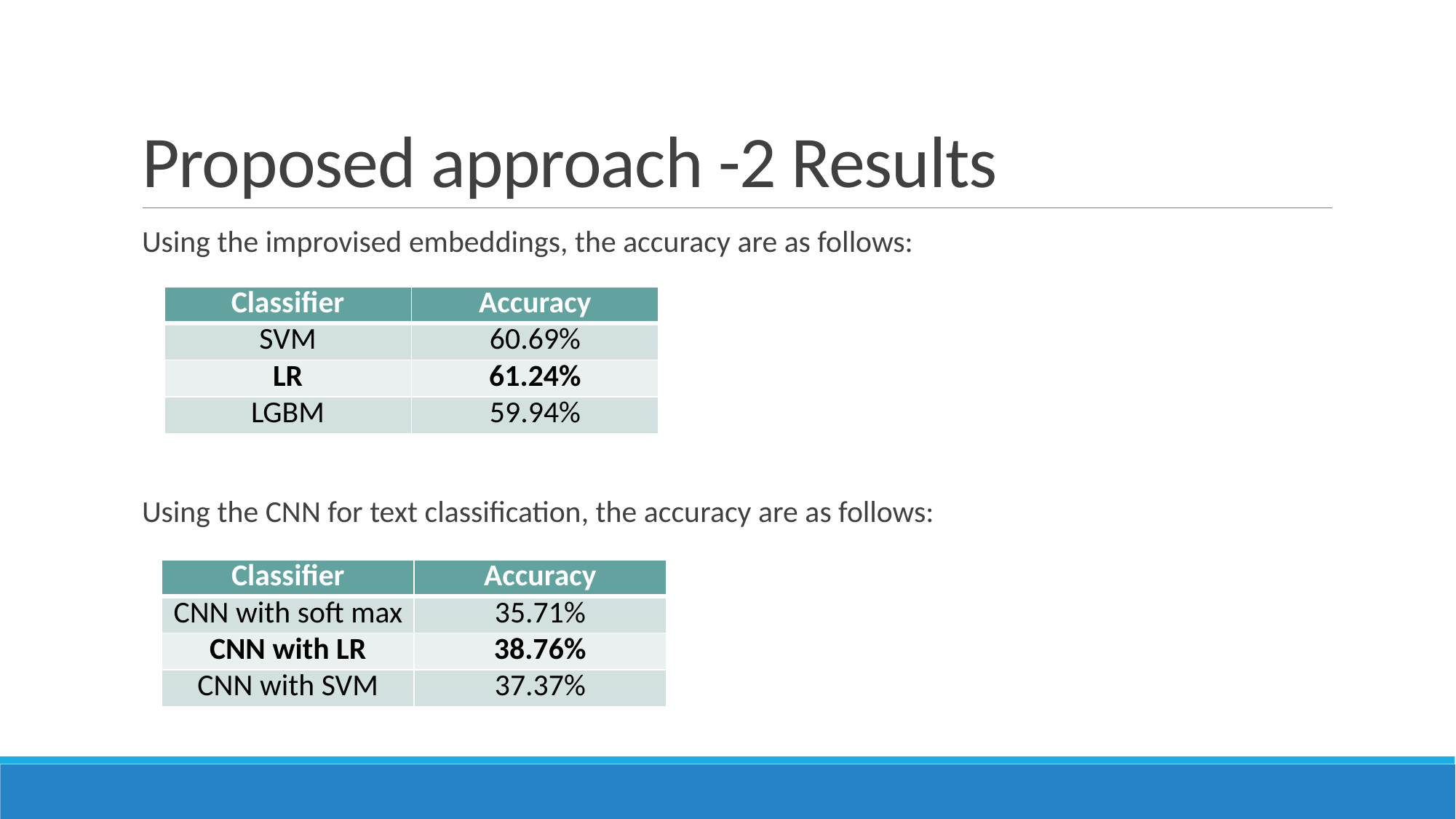

# Proposed approach -2 Results
Using the improvised embeddings, the accuracy are as follows:

Using the CNN for text classification, the accuracy are as follows:

| Classifier | Accuracy |
| --- | --- |
| SVM | 60.69% |
| LR | 61.24% |
| LGBM | 59.94% |
| Classifier | Accuracy |
| --- | --- |
| CNN with soft max | 35.71% |
| CNN with LR | 38.76% |
| CNN with SVM | 37.37% |